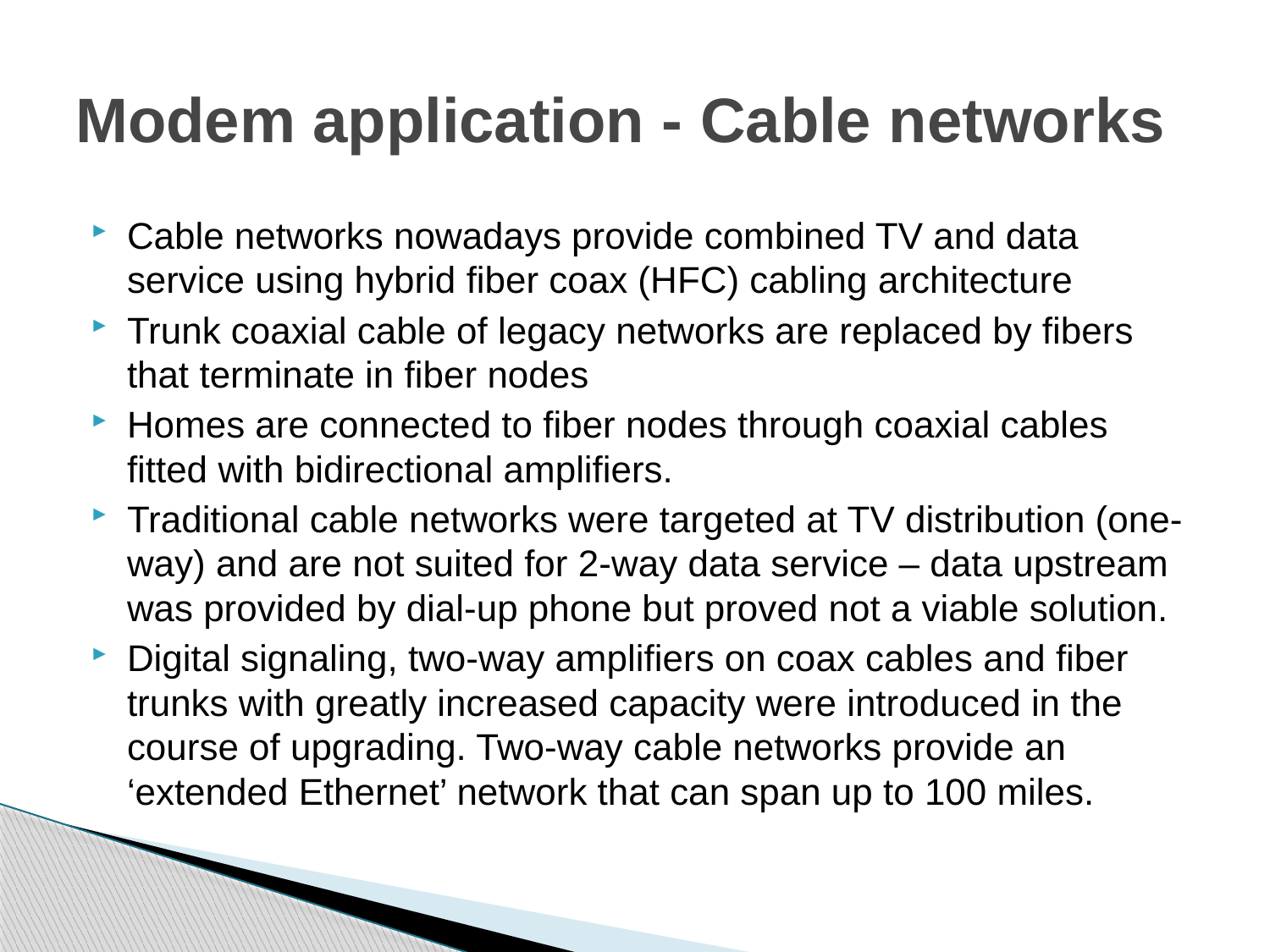

# Modem application - Cable networks
Cable networks nowadays provide combined TV and data service using hybrid fiber coax (HFC) cabling architecture
Trunk coaxial cable of legacy networks are replaced by fibers that terminate in fiber nodes
Homes are connected to fiber nodes through coaxial cables fitted with bidirectional amplifiers.
Traditional cable networks were targeted at TV distribution (one-way) and are not suited for 2-way data service – data upstream was provided by dial-up phone but proved not a viable solution.
Digital signaling, two-way amplifiers on coax cables and fiber trunks with greatly increased capacity were introduced in the course of upgrading. Two-way cable networks provide an ‘extended Ethernet’ network that can span up to 100 miles.